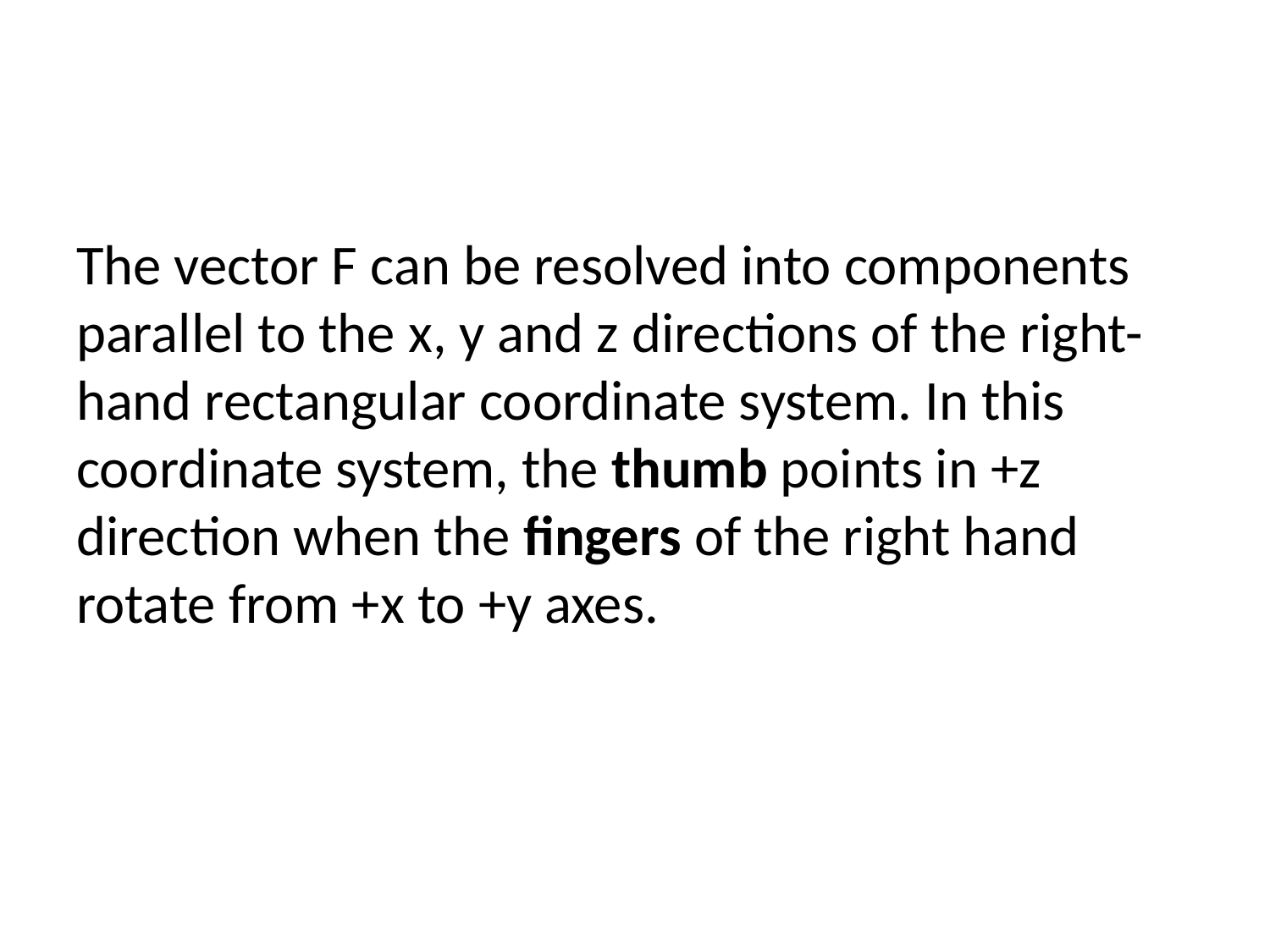

#
The vector F can be resolved into components parallel to the x, y and z directions of the right-hand rectangular coordinate system. In this coordinate system, the thumb points in +z direction when the fingers of the right hand rotate from +x to +y axes.